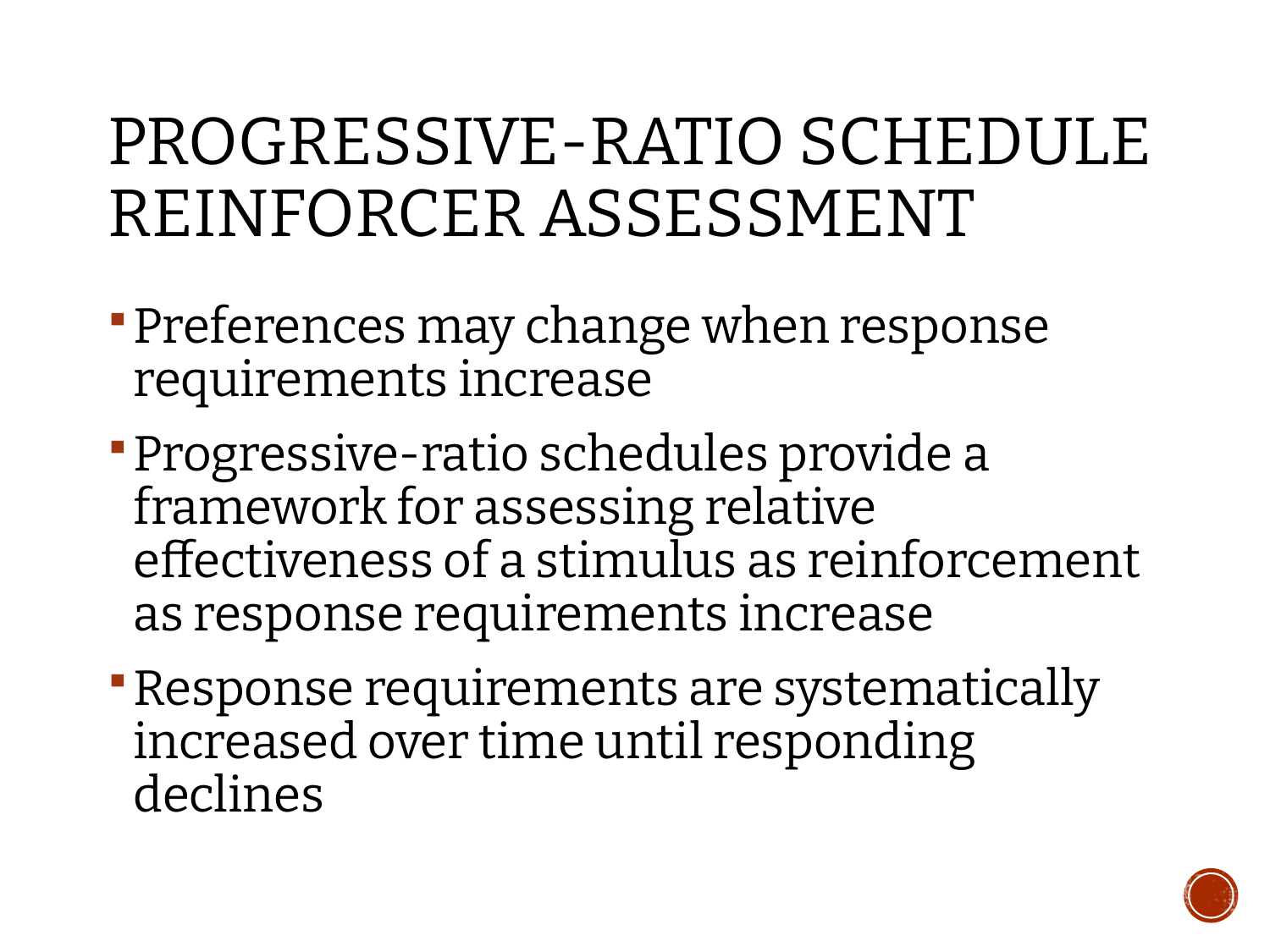

# Progressive-Ratio Schedule Reinforcer Assessment
Preferences may change when response requirements increase
Progressive-ratio schedules provide a framework for assessing relative effectiveness of a stimulus as reinforcement as response requirements increase
Response requirements are systematically increased over time until responding declines